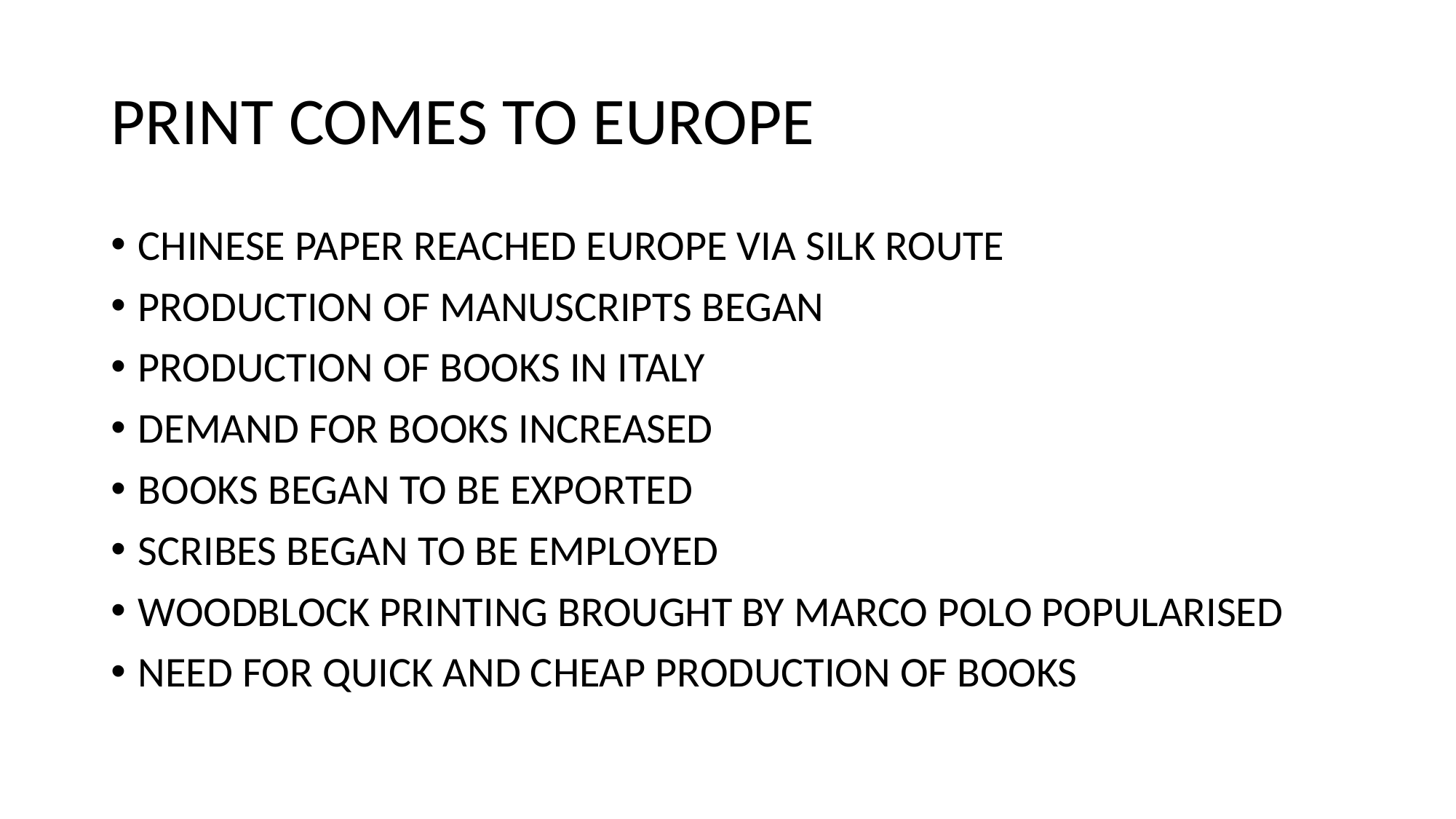

# PRINT COMES TO EUROPE
CHINESE PAPER REACHED EUROPE VIA SILK ROUTE
PRODUCTION OF MANUSCRIPTS BEGAN
PRODUCTION OF BOOKS IN ITALY
DEMAND FOR BOOKS INCREASED
BOOKS BEGAN TO BE EXPORTED
SCRIBES BEGAN TO BE EMPLOYED
WOODBLOCK PRINTING BROUGHT BY MARCO POLO POPULARISED
NEED FOR QUICK AND CHEAP PRODUCTION OF BOOKS